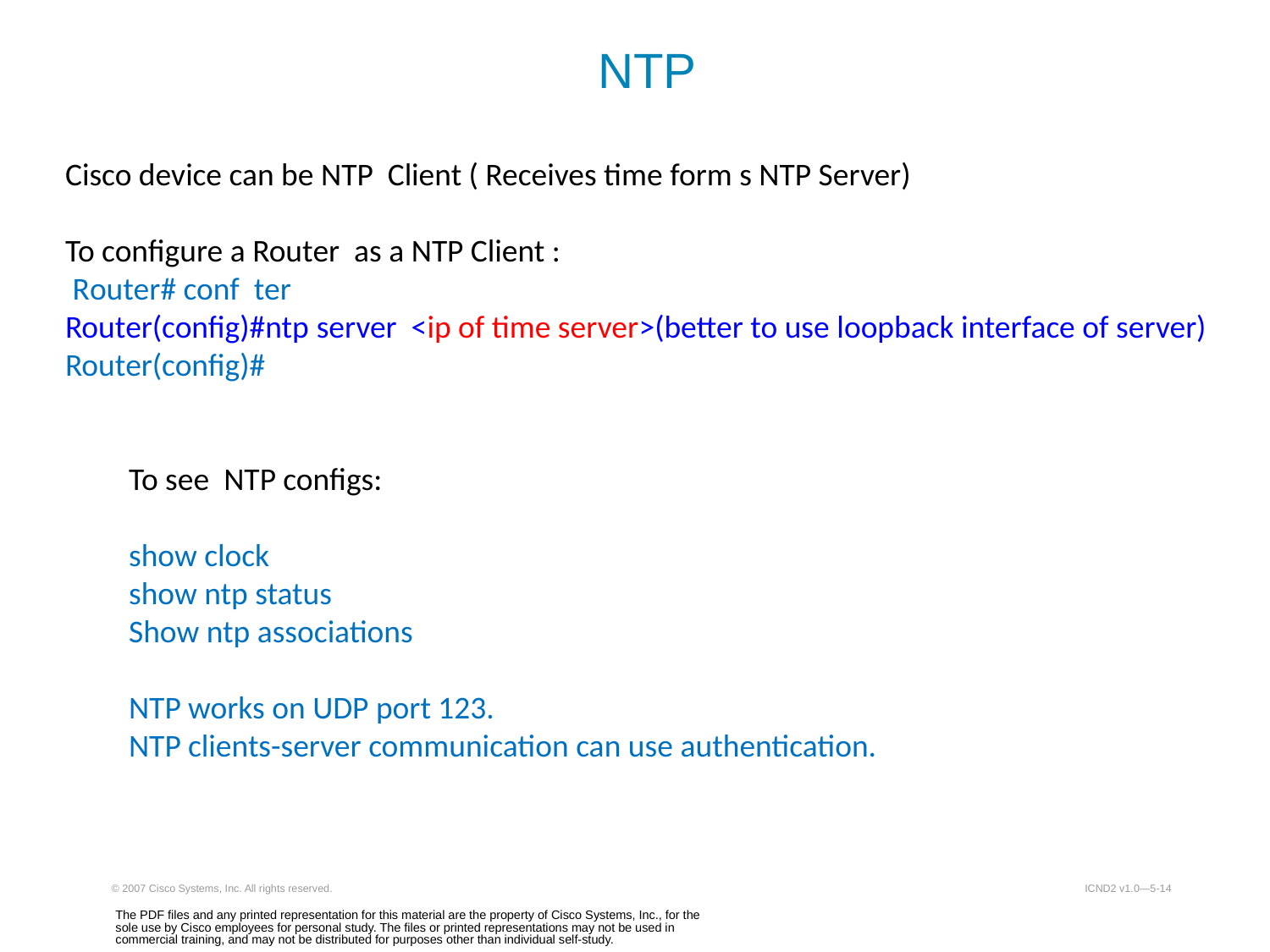

NTP
Cisco device can be NTP  Client ( Receives time form s NTP Server)

To configure a Router  as a NTP Client :
 Router# conf  ter
Router(config)#ntp server  <ip of time server>(better to use loopback interface of server)
Router(config)#

To see  NTP configs:

show clock
show ntp status
Show ntp associations

NTP works on UDP port 123.
NTP clients-server communication can use authentication.

© 2007 Cisco Systems, Inc. All rights reserved.
ICND2 v1.0—5-14
The PDF files and any printed representation for this material are the property of Cisco Systems, Inc., for the sole use by Cisco employees for personal study. The files or printed representations may not be used in commercial training, and may not be distributed for purposes other than individual self-study.